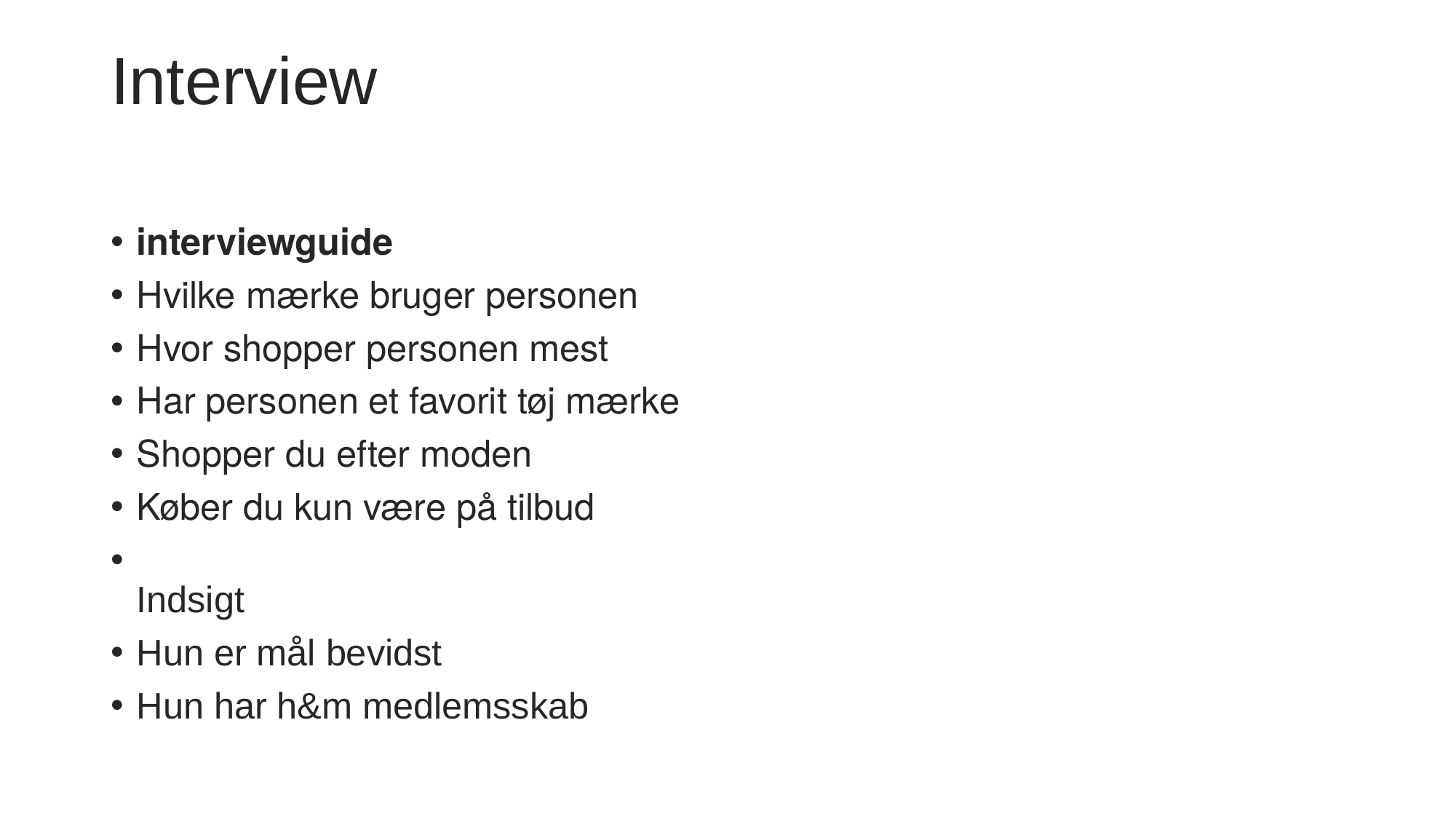

# Interview
interviewguide
Hvilke mærke bruger personen
Hvor shopper personen mest
Har personen et favorit tøj mærke
Shopper du efter moden
Køber du kun være på tilbud
Indsigt
Hun er mål bevidst
Hun har h&m medlemsskab